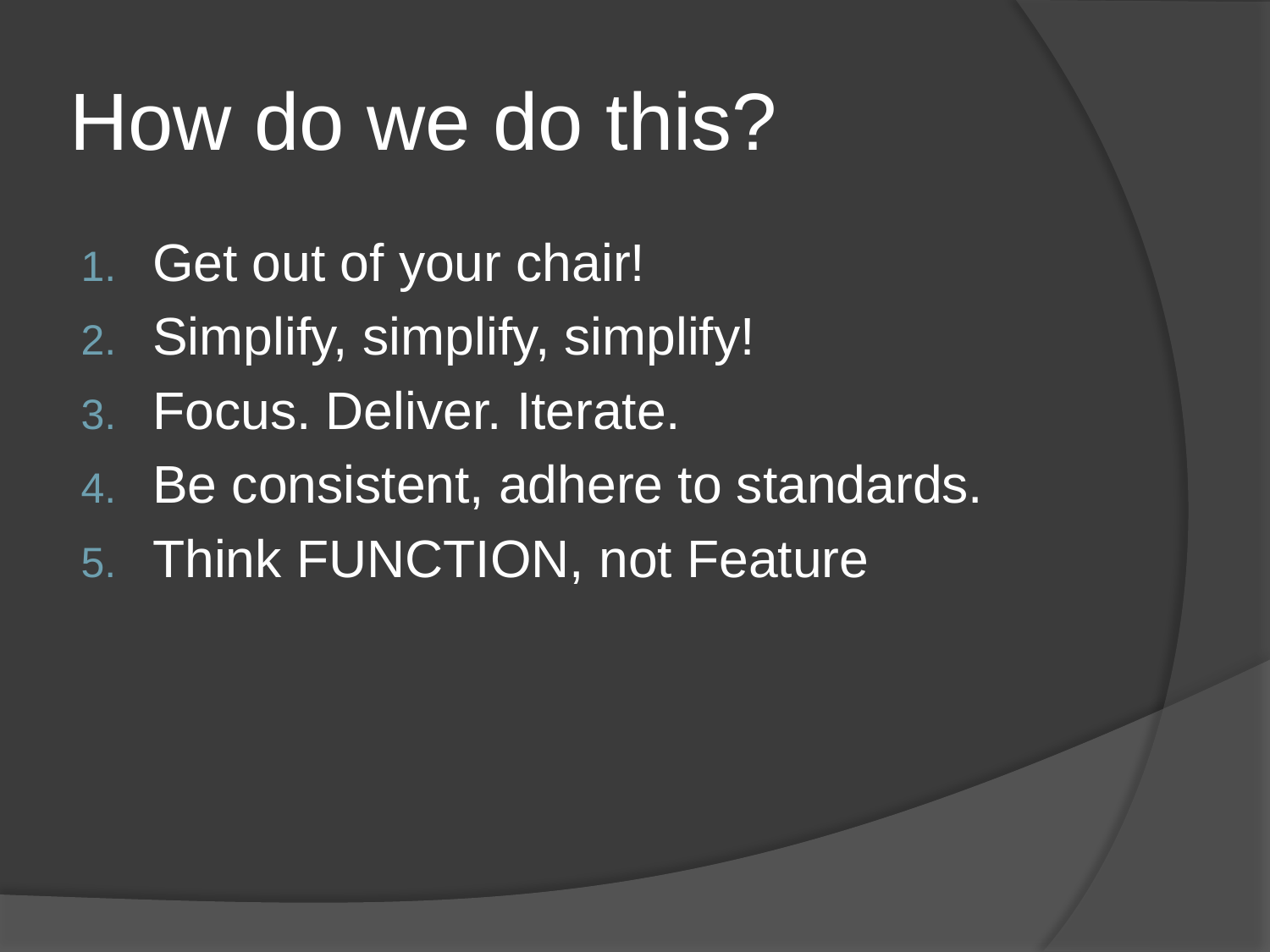

# How do we do this?
Get out of your chair!
Simplify, simplify, simplify!
Focus. Deliver. Iterate.
Be consistent, adhere to standards.
Think FUNCTION, not Feature